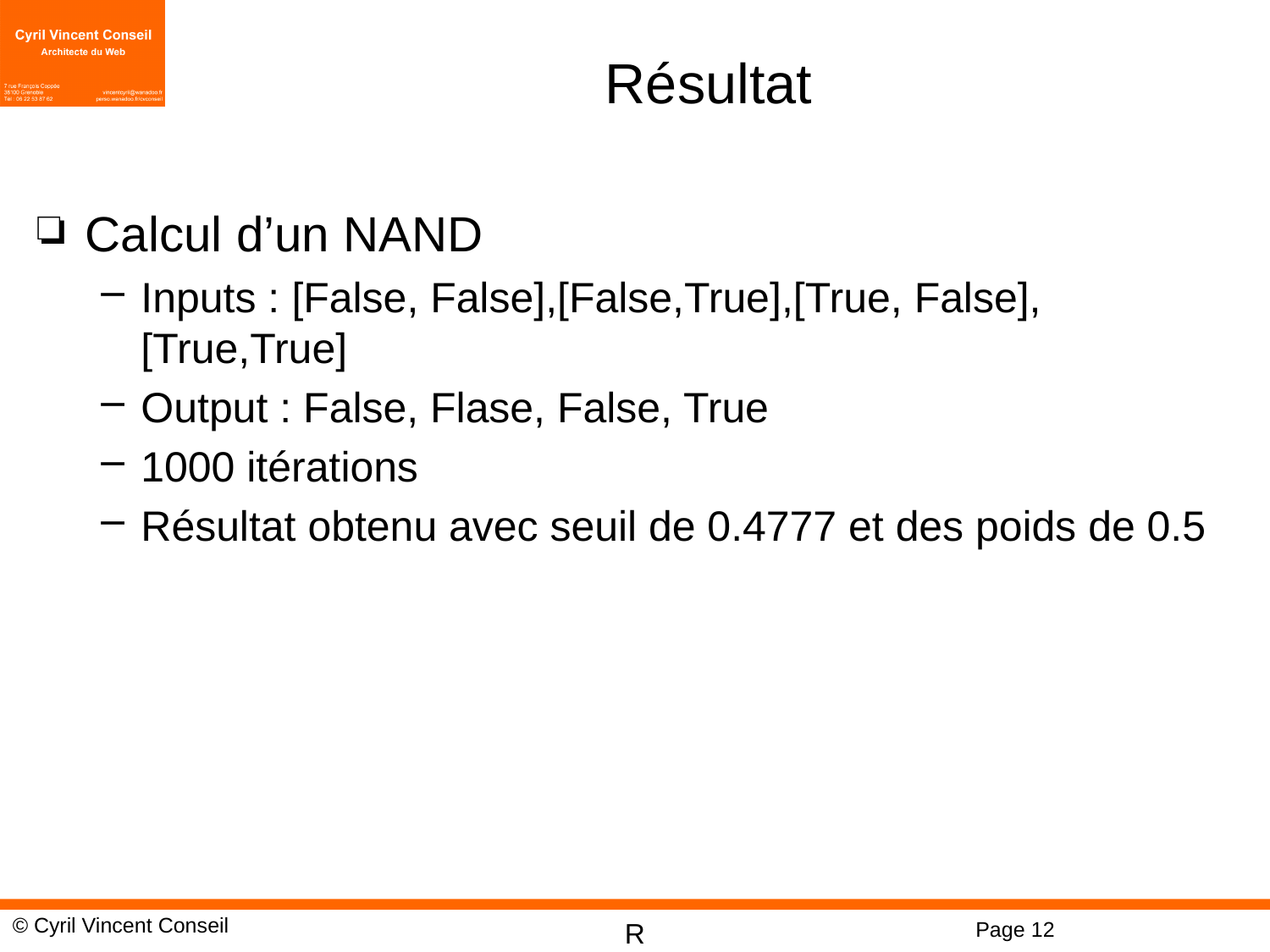

# Résultat
Calcul d’un NAND
Inputs : [False, False],[False,True],[True, False],[True,True]
Output : False, Flase, False, True
1000 itérations
Résultat obtenu avec seuil de 0.4777 et des poids de 0.5